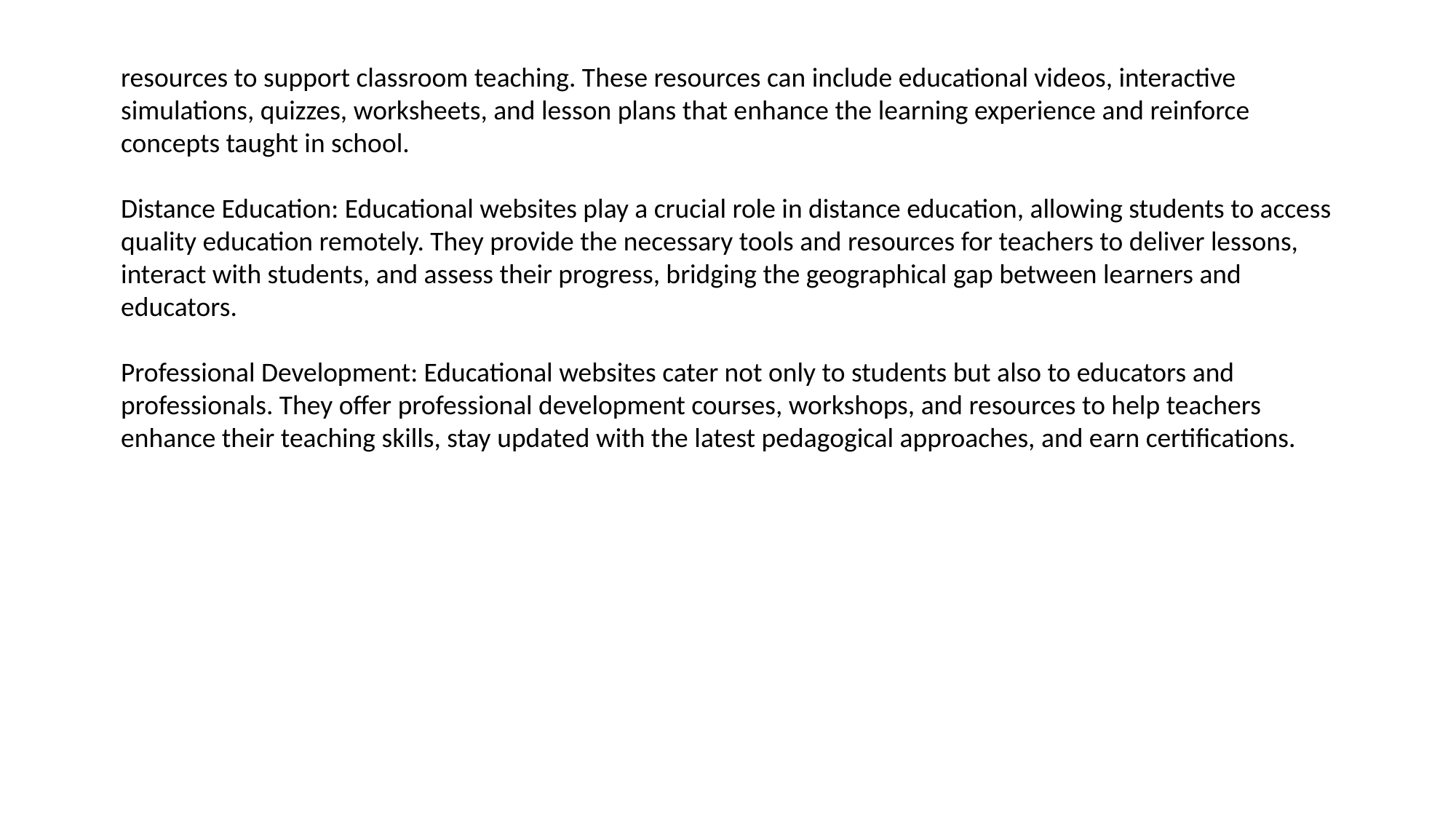

resources to support classroom teaching. These resources can include educational videos, interactive simulations, quizzes, worksheets, and lesson plans that enhance the learning experience and reinforce concepts taught in school.

Distance Education: Educational websites play a crucial role in distance education, allowing students to access quality education remotely. They provide the necessary tools and resources for teachers to deliver lessons, interact with students, and assess their progress, bridging the geographical gap between learners and educators.

Professional Development: Educational websites cater not only to students but also to educators and professionals. They offer professional development courses, workshops, and resources to help teachers enhance their teaching skills, stay updated with the latest pedagogical approaches, and earn certifications.